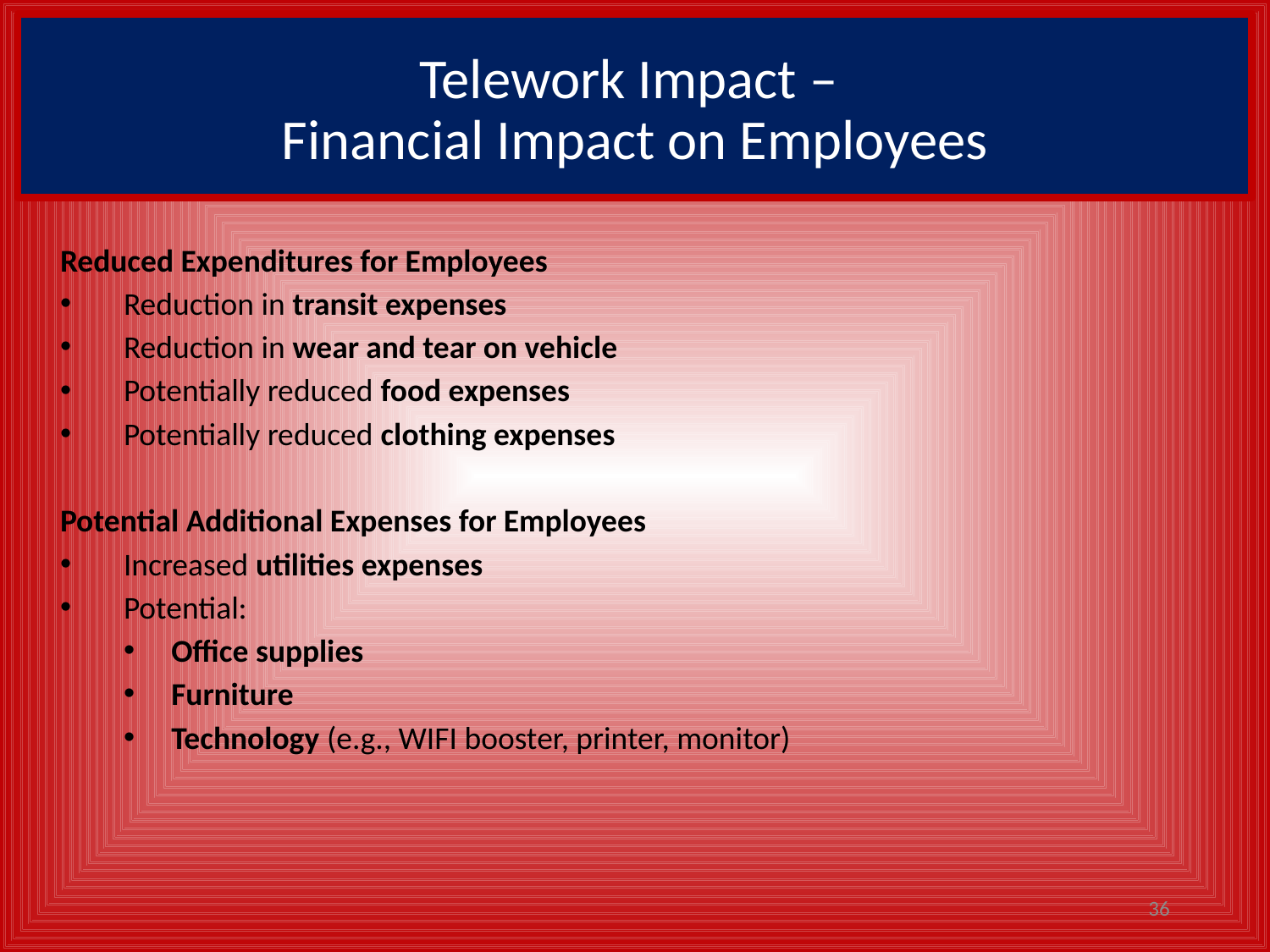

# Telework Impact – Financial Impact on Employees
Reduced Expenditures for Employees
Reduction in transit expenses
Reduction in wear and tear on vehicle
Potentially reduced food expenses
Potentially reduced clothing expenses

Potential Additional Expenses for Employees
Increased utilities expenses
Potential:
Office supplies
Furniture
Technology (e.g., WIFI booster, printer, monitor)

36